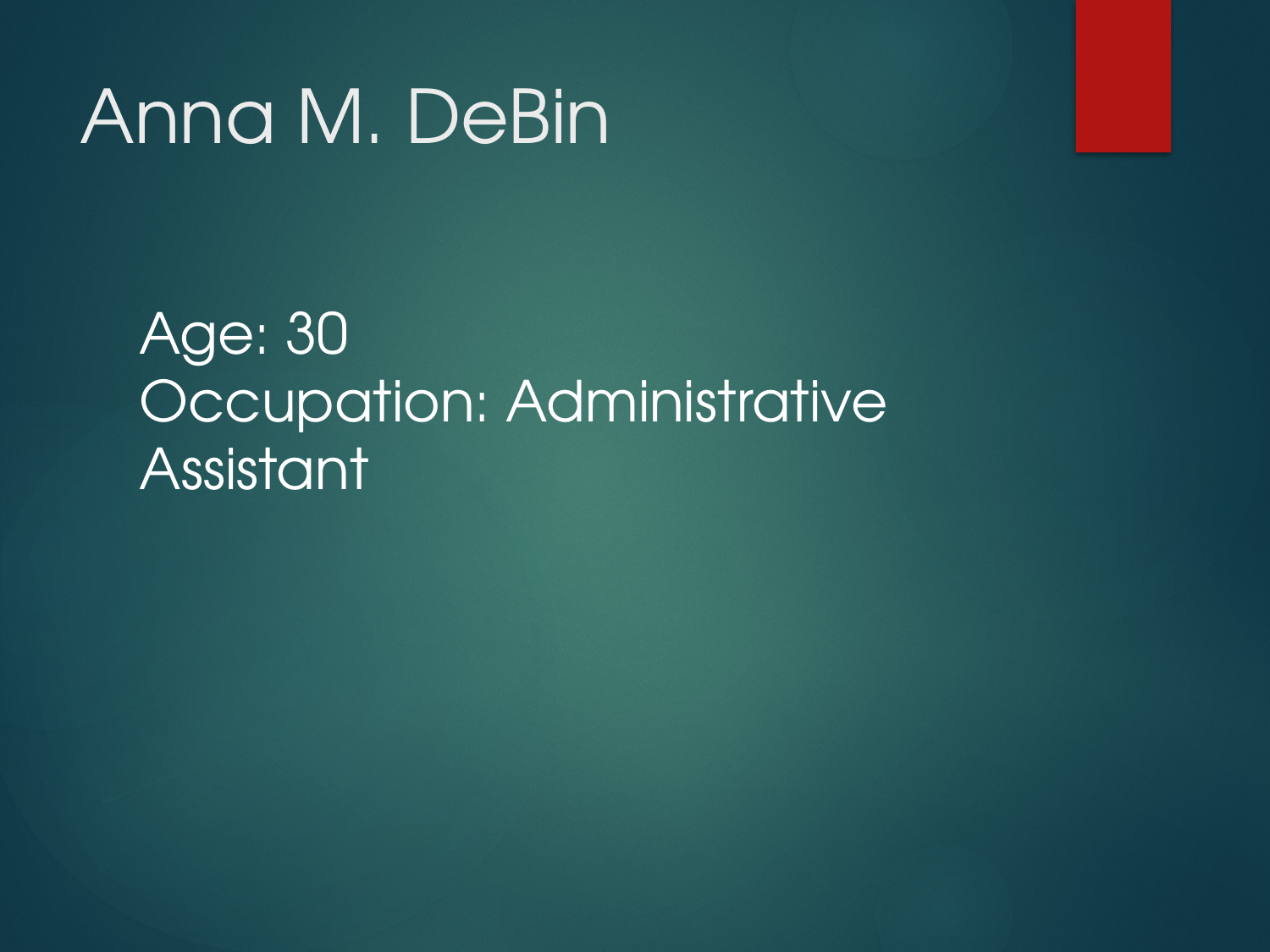

# Anna M. DeBin

Age: 30
Occupation: Administrative Assistant